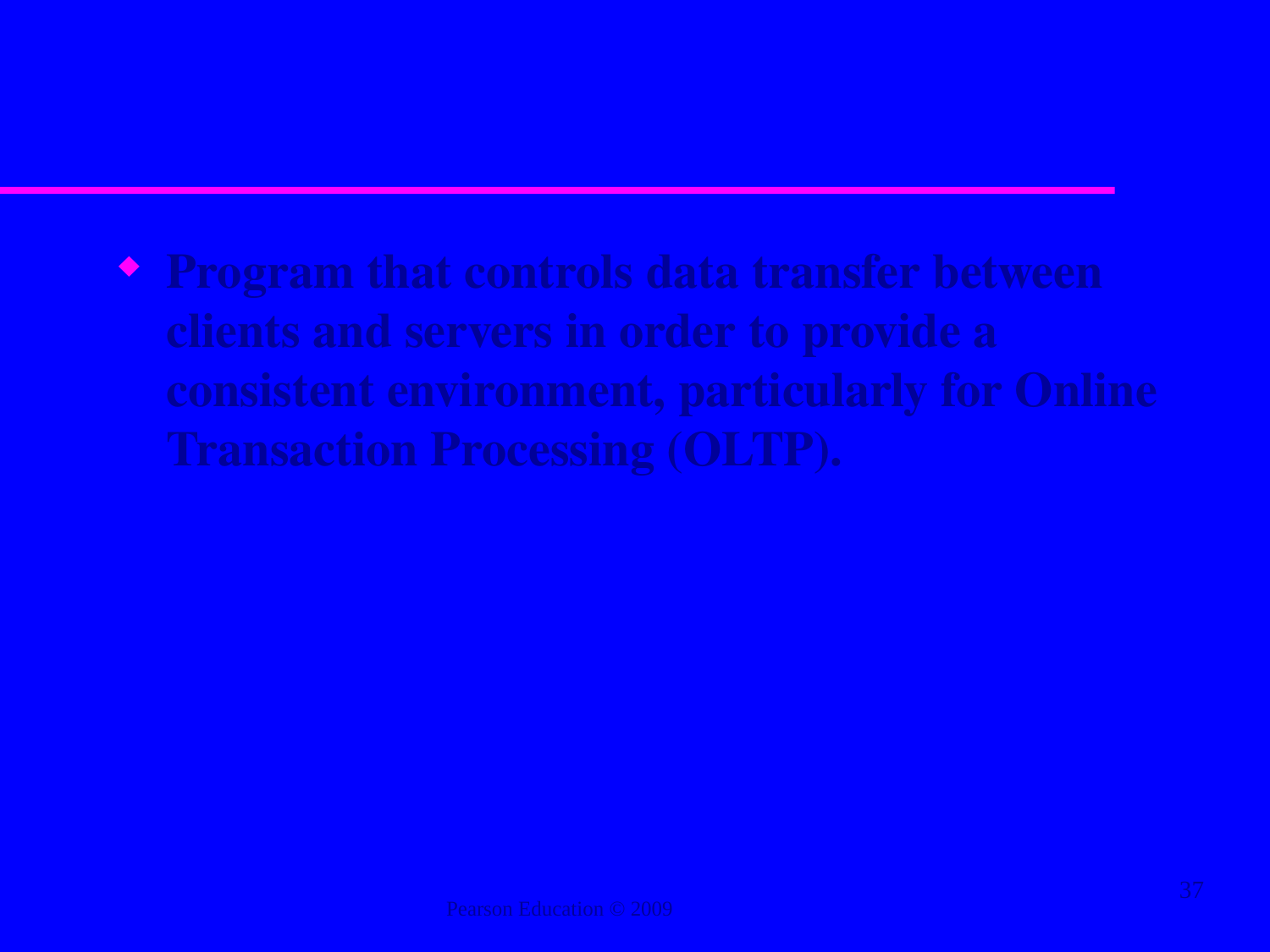

# Transaction Processing Monitors
Program that controls data transfer between clients and servers in order to provide a consistent environment, particularly for Online Transaction Processing (OLTP).
37
Pearson Education © 2009